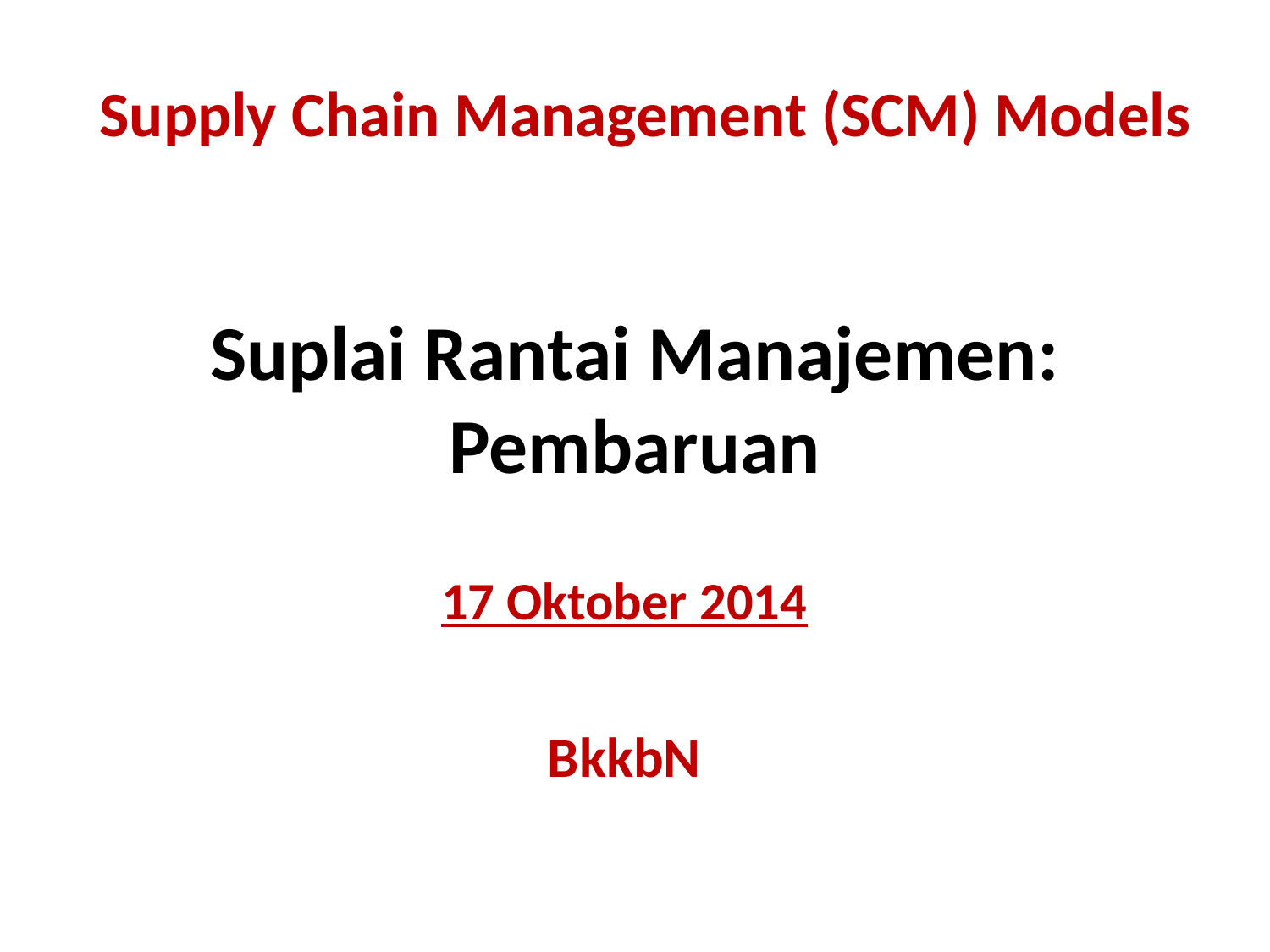

Supply Chain Management (SCM) Models
# Suplai Rantai Manajemen: Pembaruan
17 Oktober 2014

BkkbN